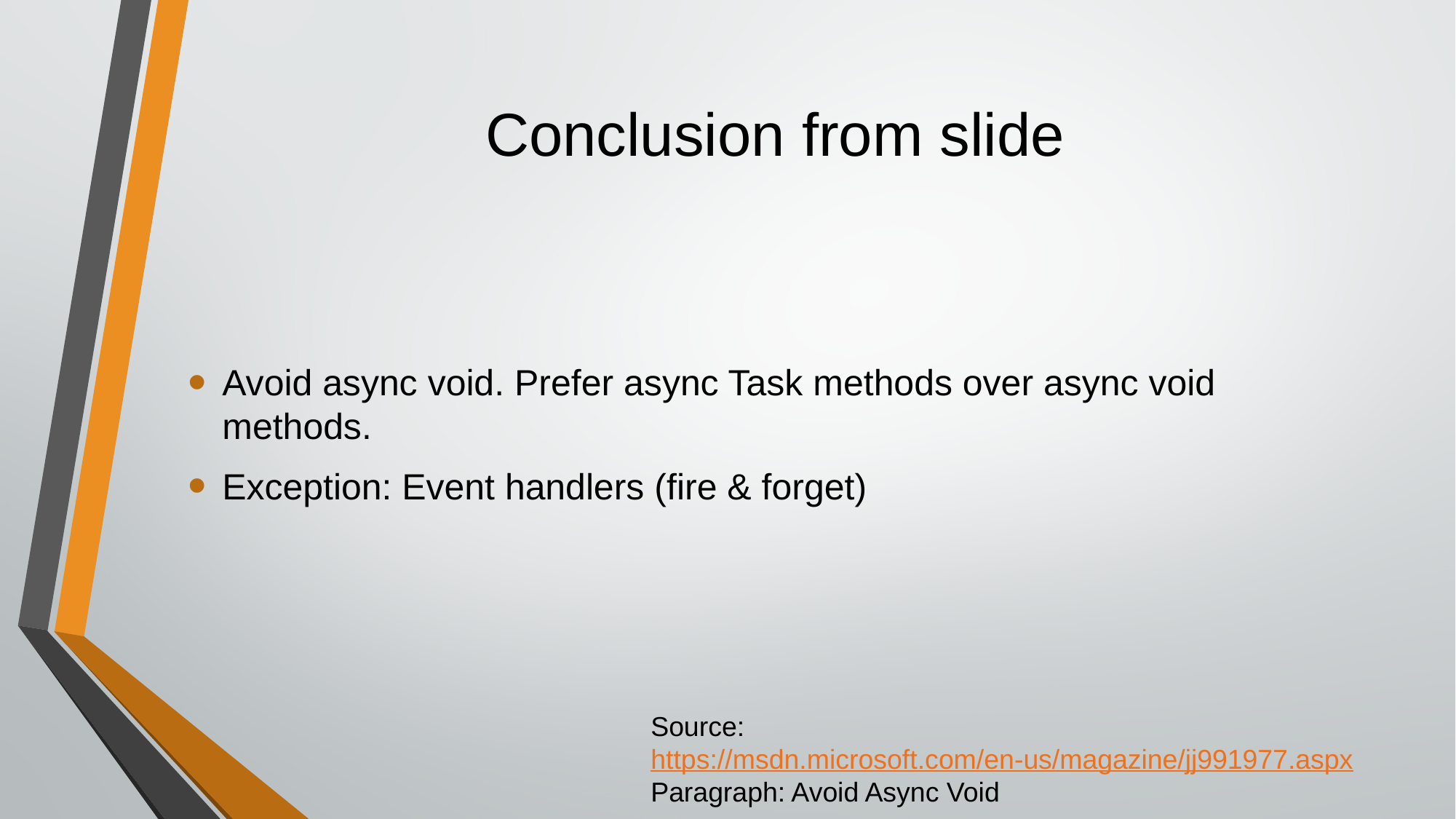

# Conclusion from slide
Avoid async void. Prefer async Task methods over async void methods.
Exception: Event handlers (fire & forget)
Source: https://msdn.microsoft.com/en-us/magazine/jj991977.aspx
Paragraph: Avoid Async Void